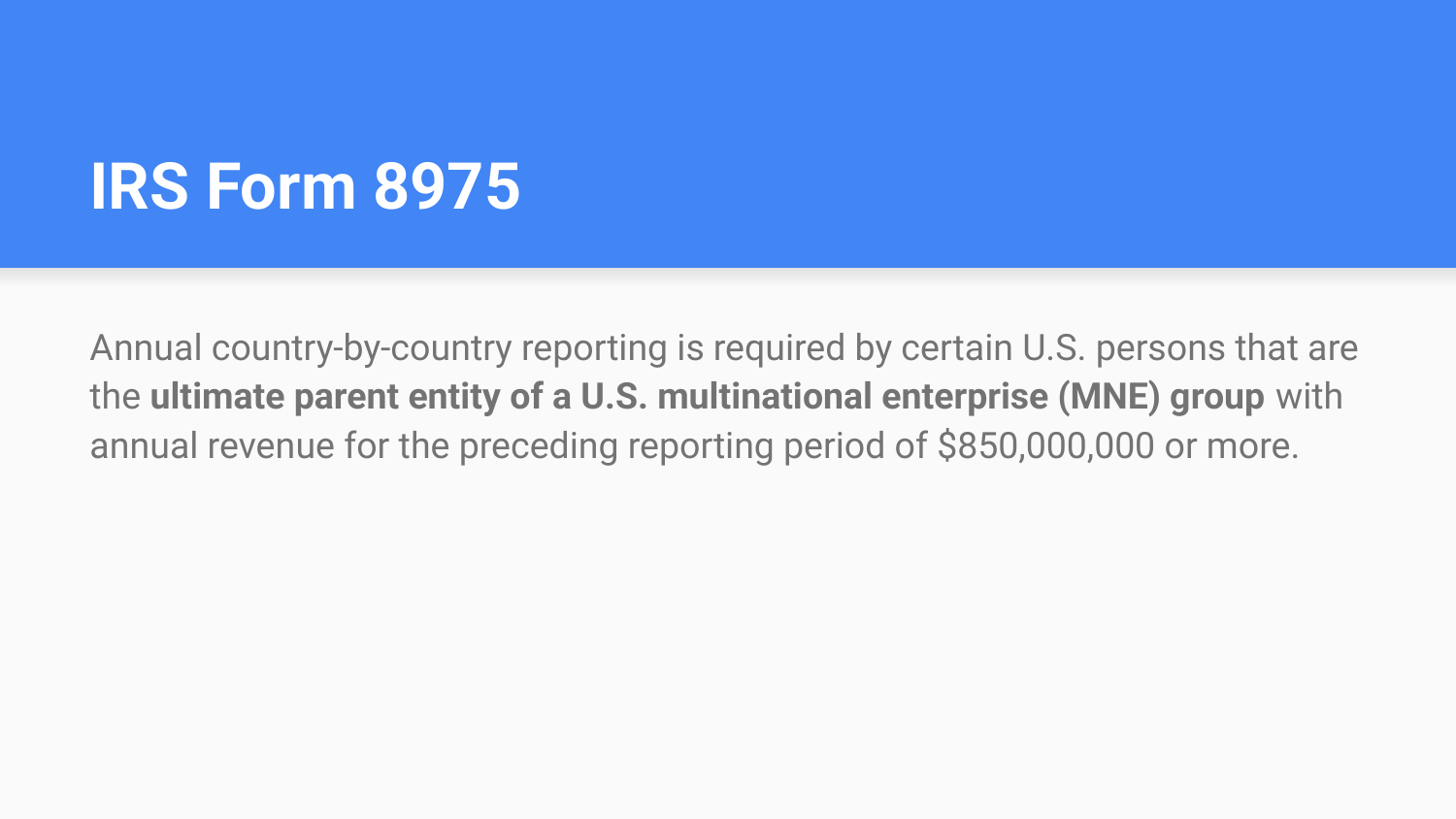

# IRS Form 8975
Annual country-by-country reporting is required by certain U.S. persons that are the ultimate parent entity of a U.S. multinational enterprise (MNE) group with annual revenue for the preceding reporting period of $850,000,000 or more.